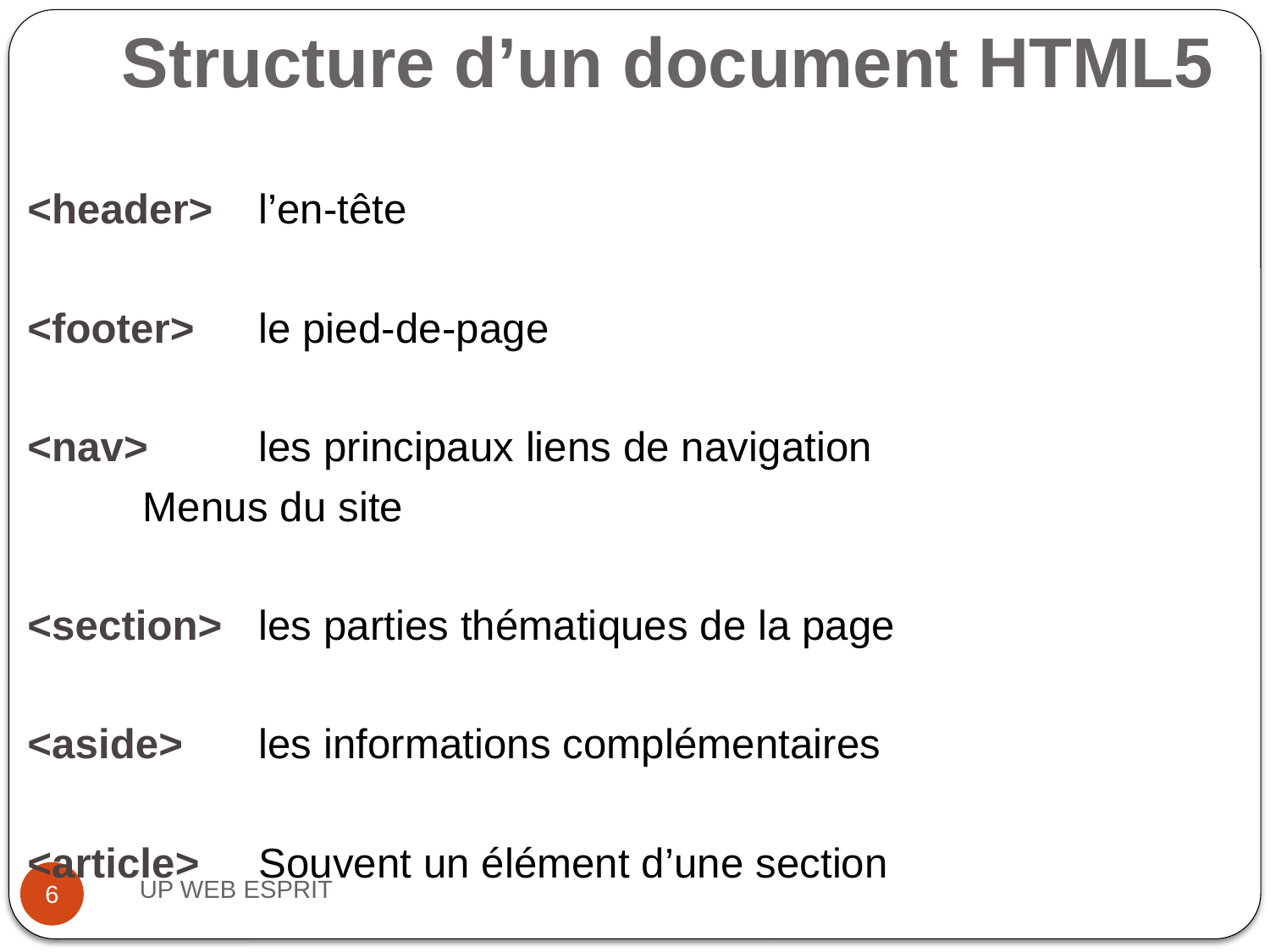

# Structure d’un document HTML5
<header>	l’en-tête

<footer> 	le pied-de-page

<nav>	les principaux liens de navigation
		Menus du site

<section>	les parties thématiques de la page

<aside>	les informations complémentaires

<article>	Souvent un élément d’une section

UP WEB ESPRIT
6